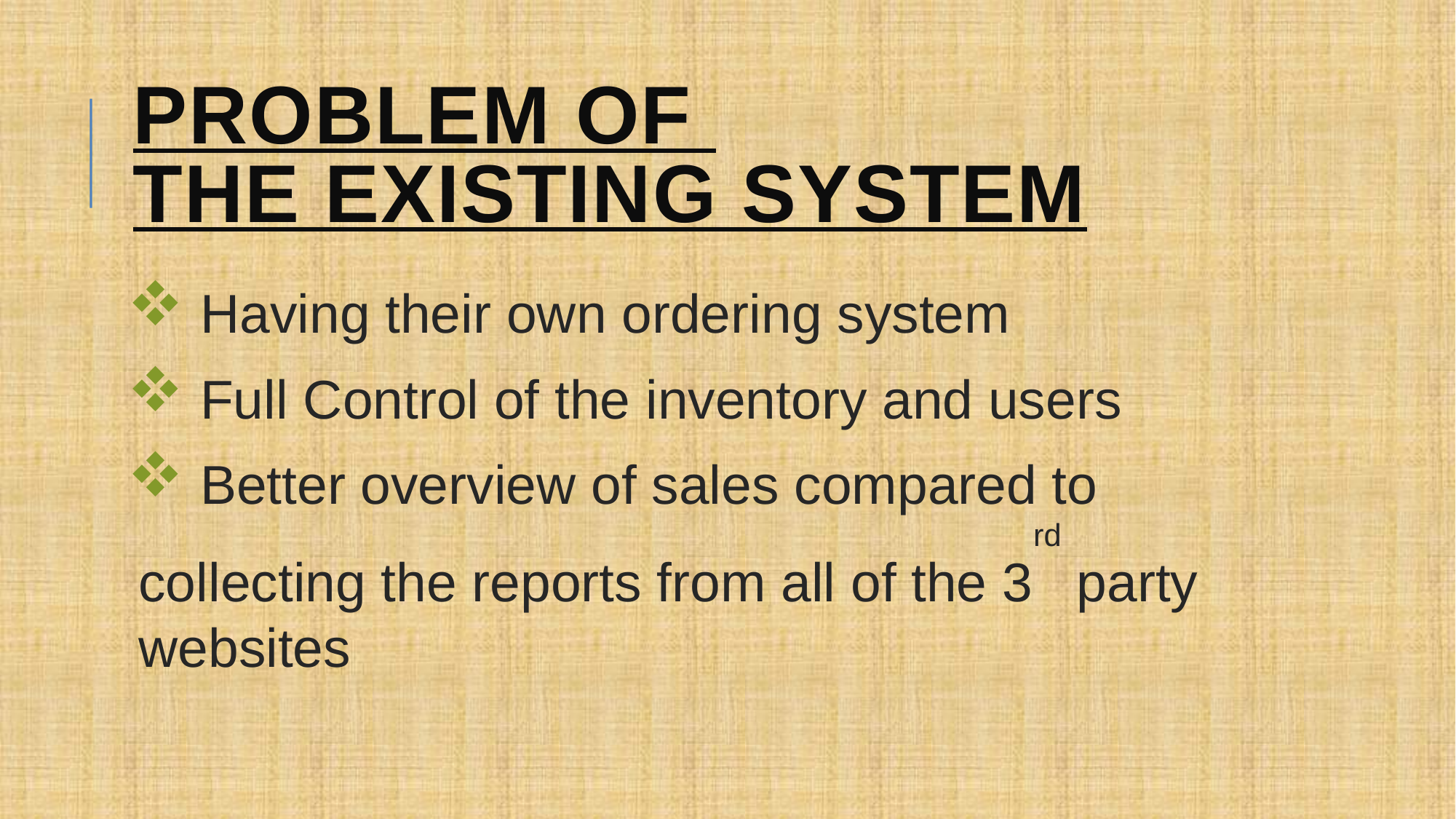

Problem of
the existing system
 Having their own ordering system
 Full Control of the inventory and users
 Better overview of sales compared to collecting the reports from all of the 3rd party websites